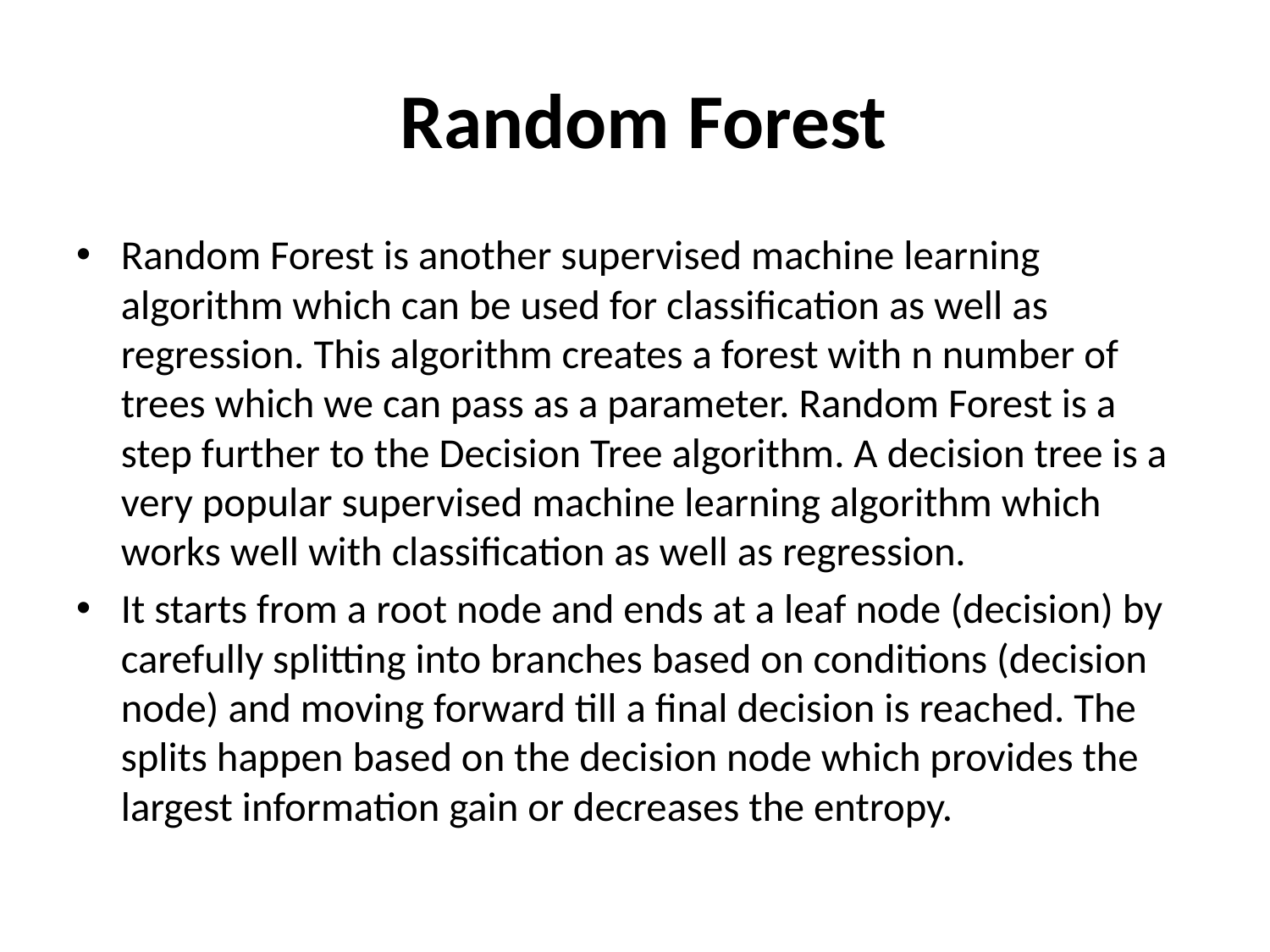

# Random Forest
Random Forest is another supervised machine learning algorithm which can be used for classification as well as regression. This algorithm creates a forest with n number of trees which we can pass as a parameter. Random Forest is a step further to the Decision Tree algorithm. A decision tree is a very popular supervised machine learning algorithm which works well with classification as well as regression.
It starts from a root node and ends at a leaf node (decision) by carefully splitting into branches based on conditions (decision node) and moving forward till a final decision is reached. The splits happen based on the decision node which provides the largest information gain or decreases the entropy.